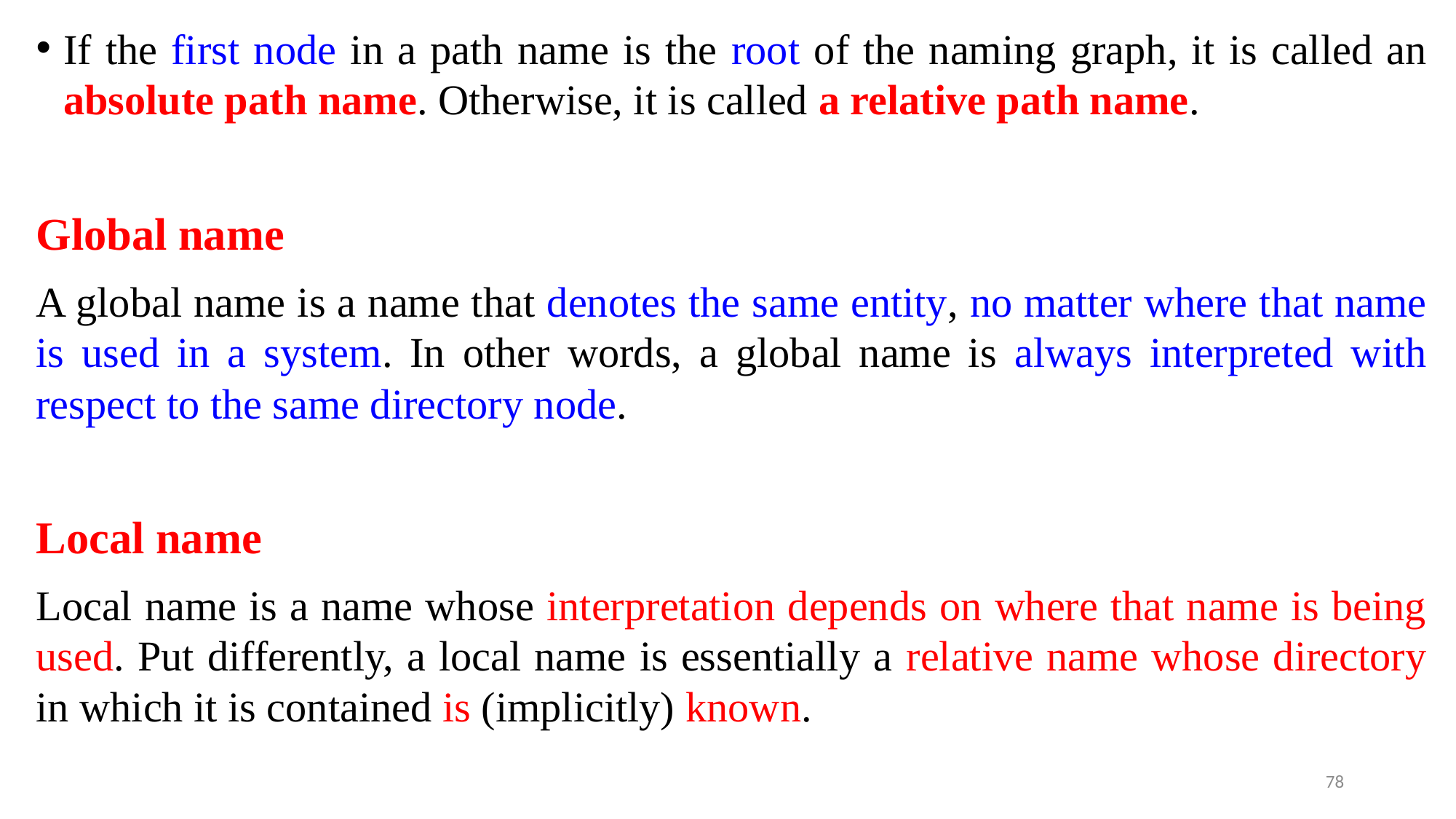

If the first node in a path name is the root of the naming graph, it is called an absolute path name. Otherwise, it is called a relative path name.

Global name
A global name is a name that denotes the same entity, no matter where that name is used in a system. In other words, a global name is always interpreted with respect to the same directory node.

Local name
Local name is a name whose interpretation depends on where that name is being used. Put differently, a local name is essentially a relative name whose directory in which it is contained is (implicitly) known.

78